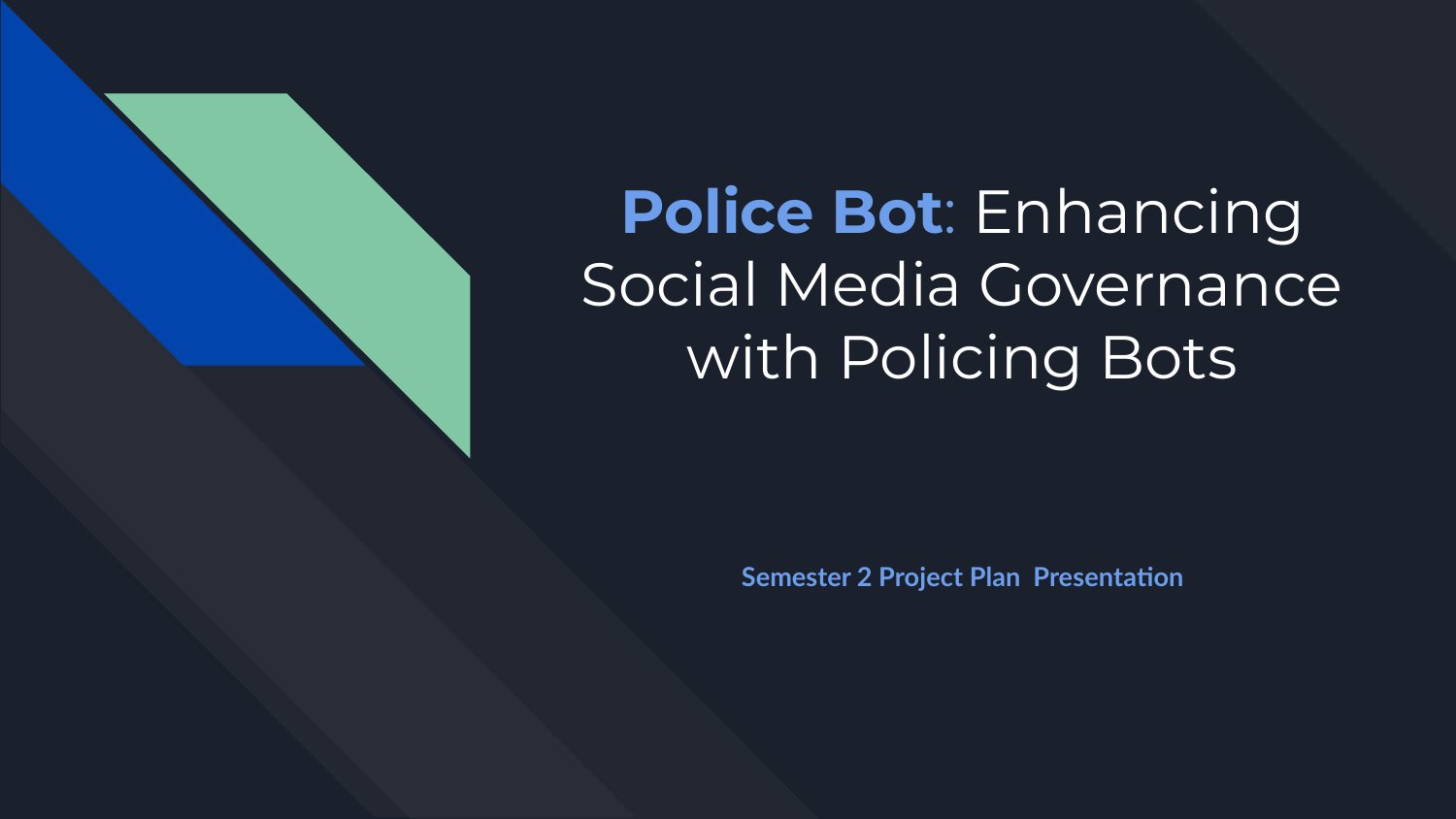

# Police Bot: Enhancing Social Media Governance with Policing Bots
Semester 2 Project Plan  Presentation